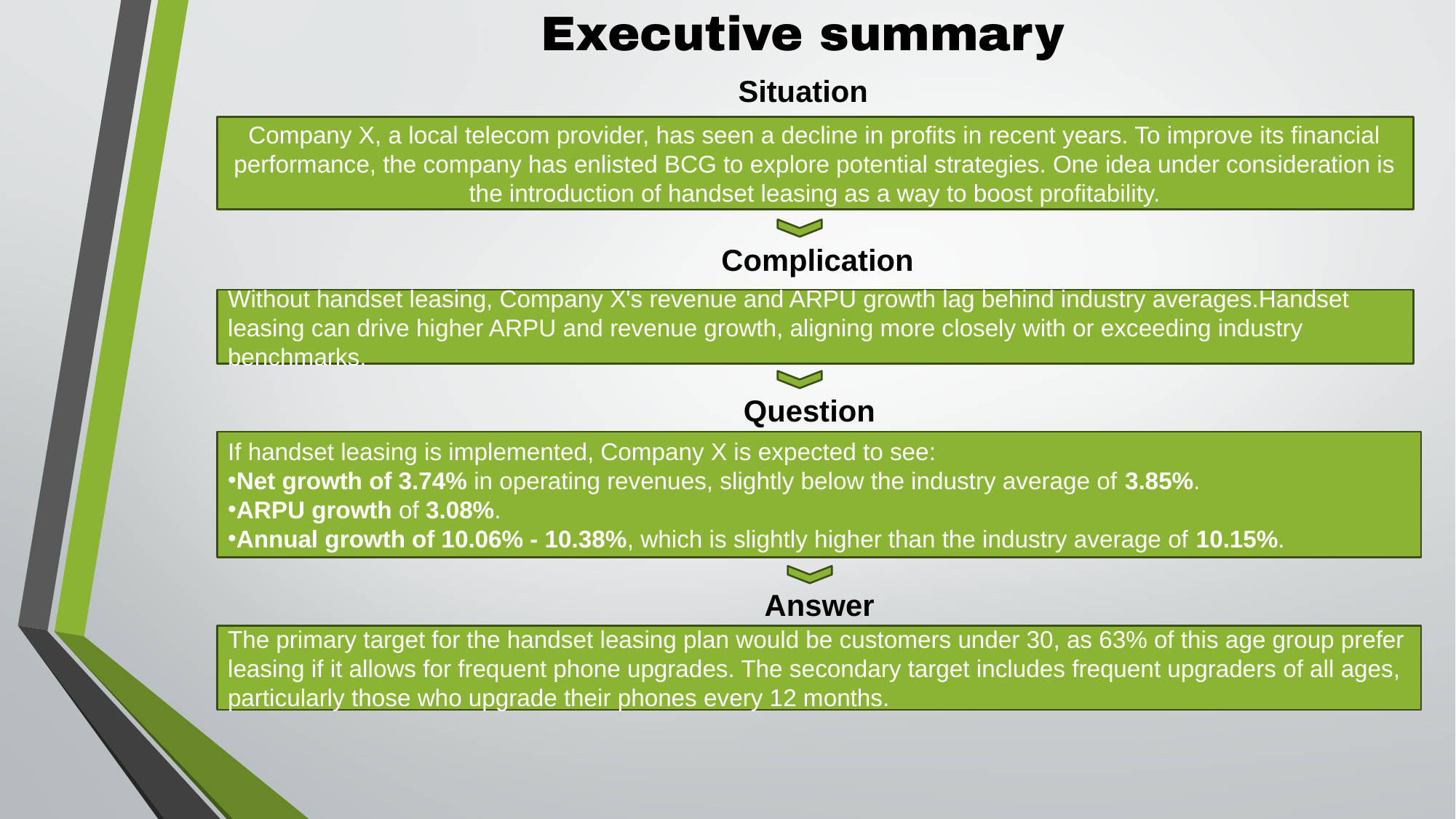

Executive summary
Situation
Company X, a local telecom provider, has seen a decline in profits in recent years. To improve its financial performance, the company has enlisted BCG to explore potential strategies. One idea under consideration is the introduction of handset leasing as a way to boost profitability.

Complication
Without handset leasing, Company X's revenue and ARPU growth lag behind industry averages.Handset leasing can drive higher ARPU and revenue growth, aligning more closely with or exceeding industry benchmarks.

Question
If handset leasing is implemented, Company X is expected to see:
Net growth of 3.74% in operating revenues, slightly below the industry average of 3.85%.
ARPU growth of 3.08%.
Annual growth of 10.06% - 10.38%, which is slightly higher than the industry average of 10.15%.

Answer
The primary target for the handset leasing plan would be customers under 30, as 63% of this age group prefer leasing if it allows for frequent phone upgrades. The secondary target includes frequent upgraders of all ages, particularly those who upgrade their phones every 12 months.